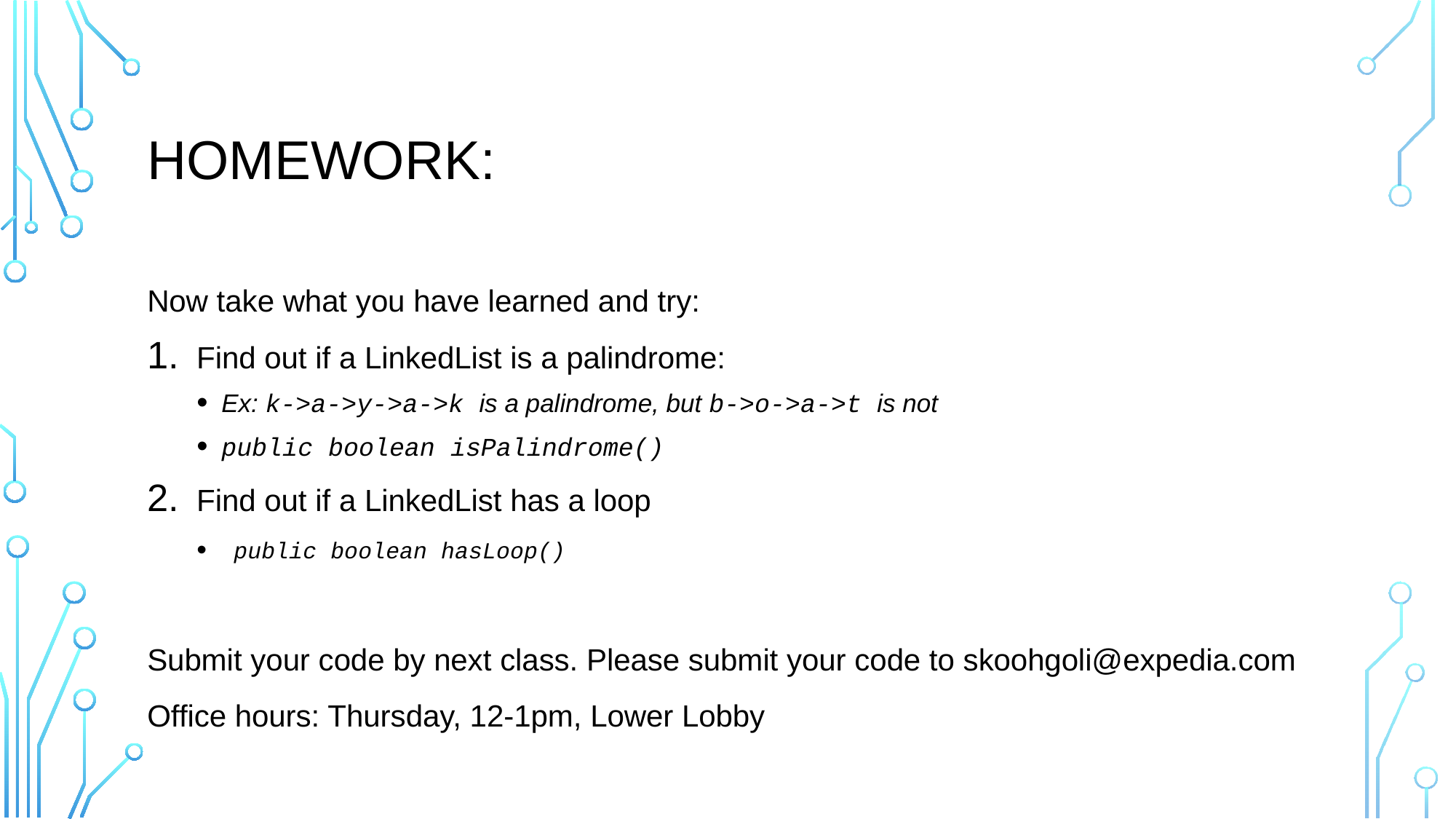

# Homework:
Now take what you have learned and try:
Find out if a LinkedList is a palindrome:
Ex: k->a->y->a->k is a palindrome, but b->o->a->t is not
public boolean isPalindrome()
Find out if a LinkedList has a loop
public boolean hasLoop()

Submit your code by next class. Please submit your code to skoohgoli@expedia.com
Office hours: Thursday, 12-1pm, Lower Lobby